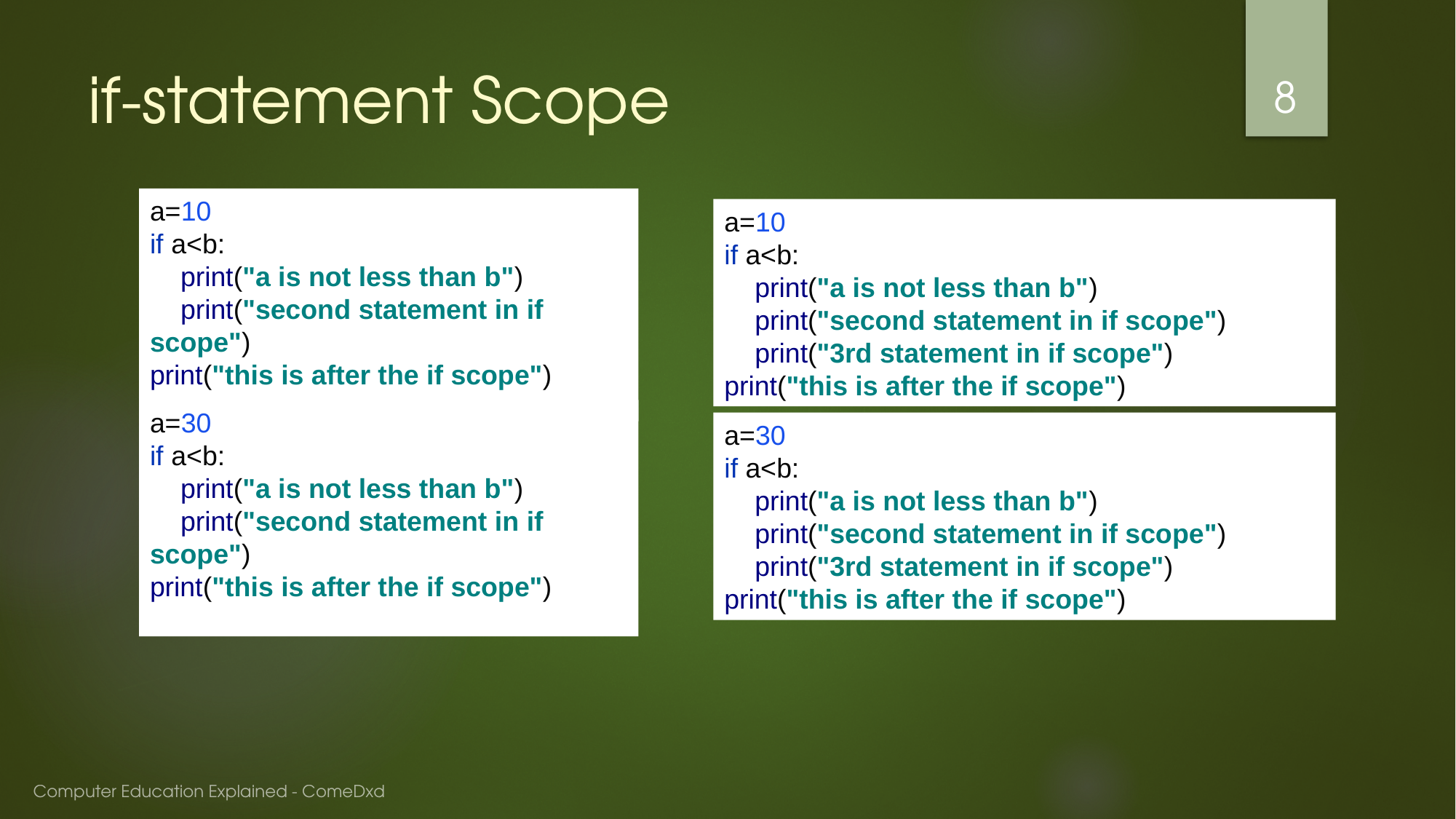

8
# if-statement Scope
a=10
if a<b:
    print("a is not less than b")
    print("second statement in if scope")
    print("3rd statement in if scope")
print("this is after the if scope")
a=10
if a<b:
    print("a is not less than b")
    print("second statement in if scope")
print("this is after the if scope")

a=30
if a<b:
    print("a is not less than b")
    print("second statement in if scope")
    print("3rd statement in if scope")
print("this is after the if scope")
a=30
if a<b:
    print("a is not less than b")
    print("second statement in if scope")
print("this is after the if scope")

Computer Education Explained - ComeDxd